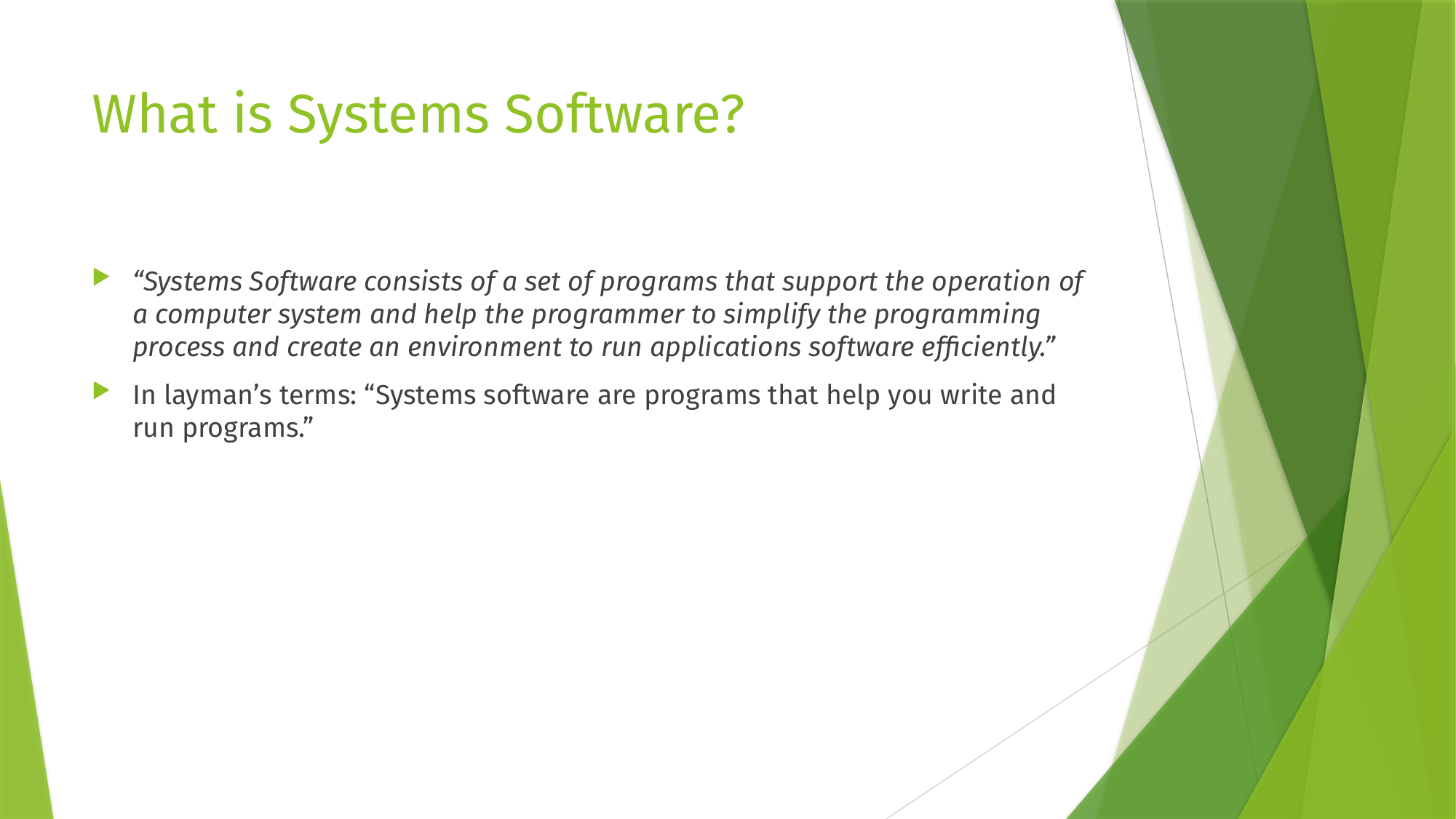

# What is Systems Software?
“Systems Software consists of a set of programs that support the operation of a computer system and help the programmer to simplify the programming process and create an environment to run applications software efficiently.”
In layman’s terms: “Systems software are programs that help you write and run programs.”